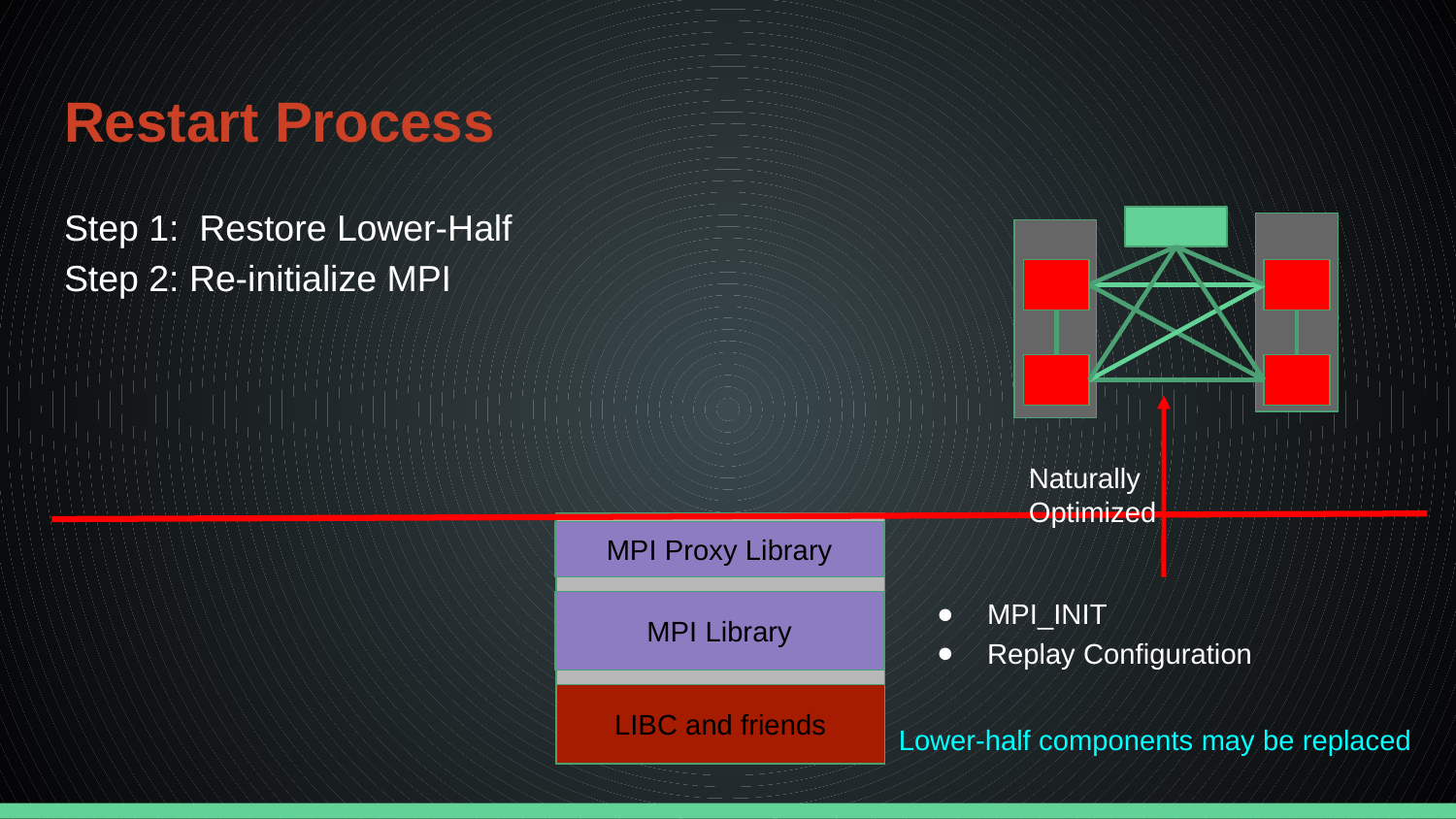

# Restart Process
Step 1:  Restore Lower-Half
Step 2: Re-initialize MPI

Naturally       Optimized

MPI Proxy Library
MPI_INIT
Replay Configuration
MPI Library
LIBC and friends
Lower-half components may be replaced